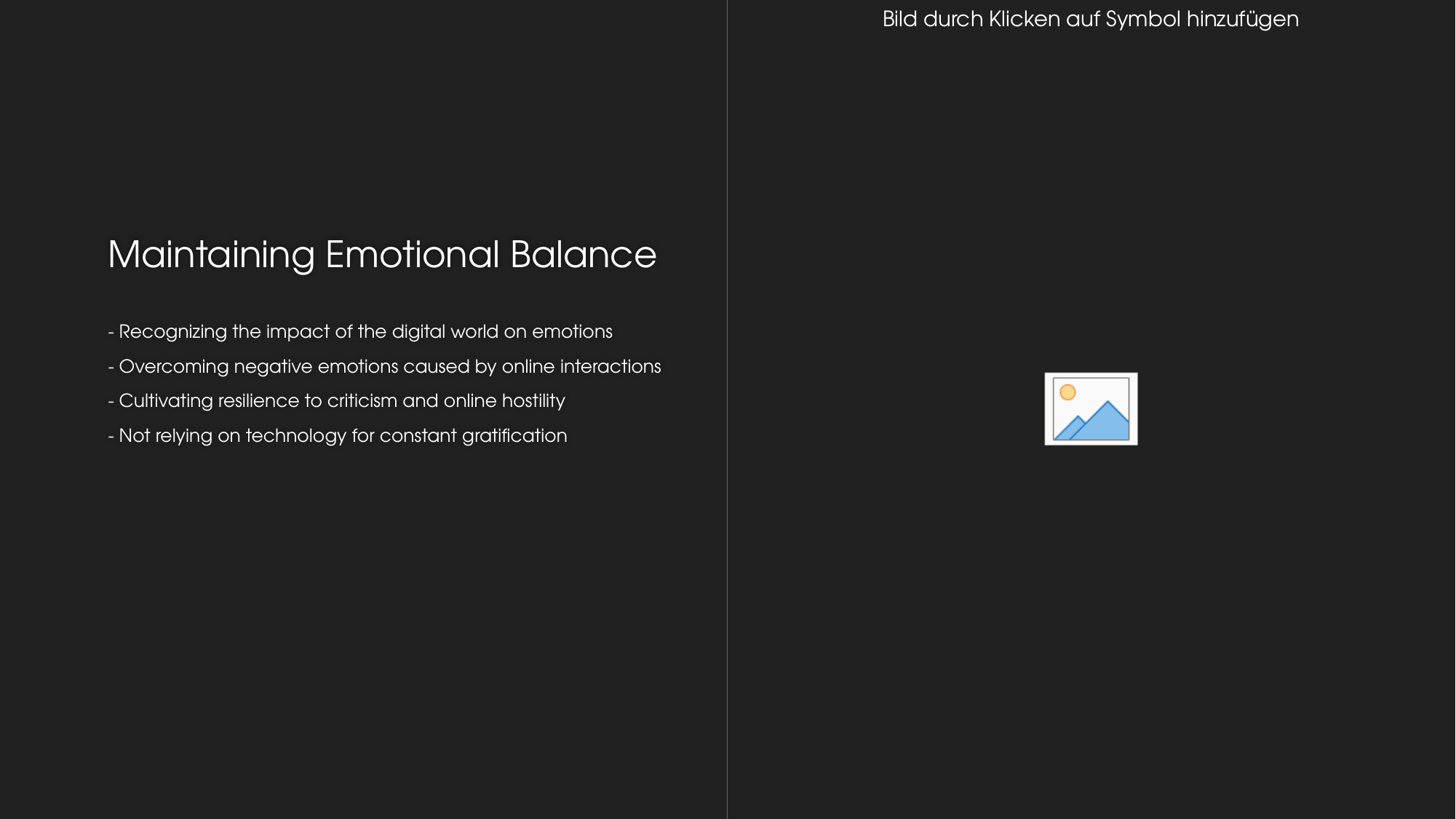

# Maintaining Emotional Balance

- Recognizing the impact of the digital world on emotions
- Overcoming negative emotions caused by online interactions
- Cultivating resilience to criticism and online hostility
- Not relying on technology for constant gratification